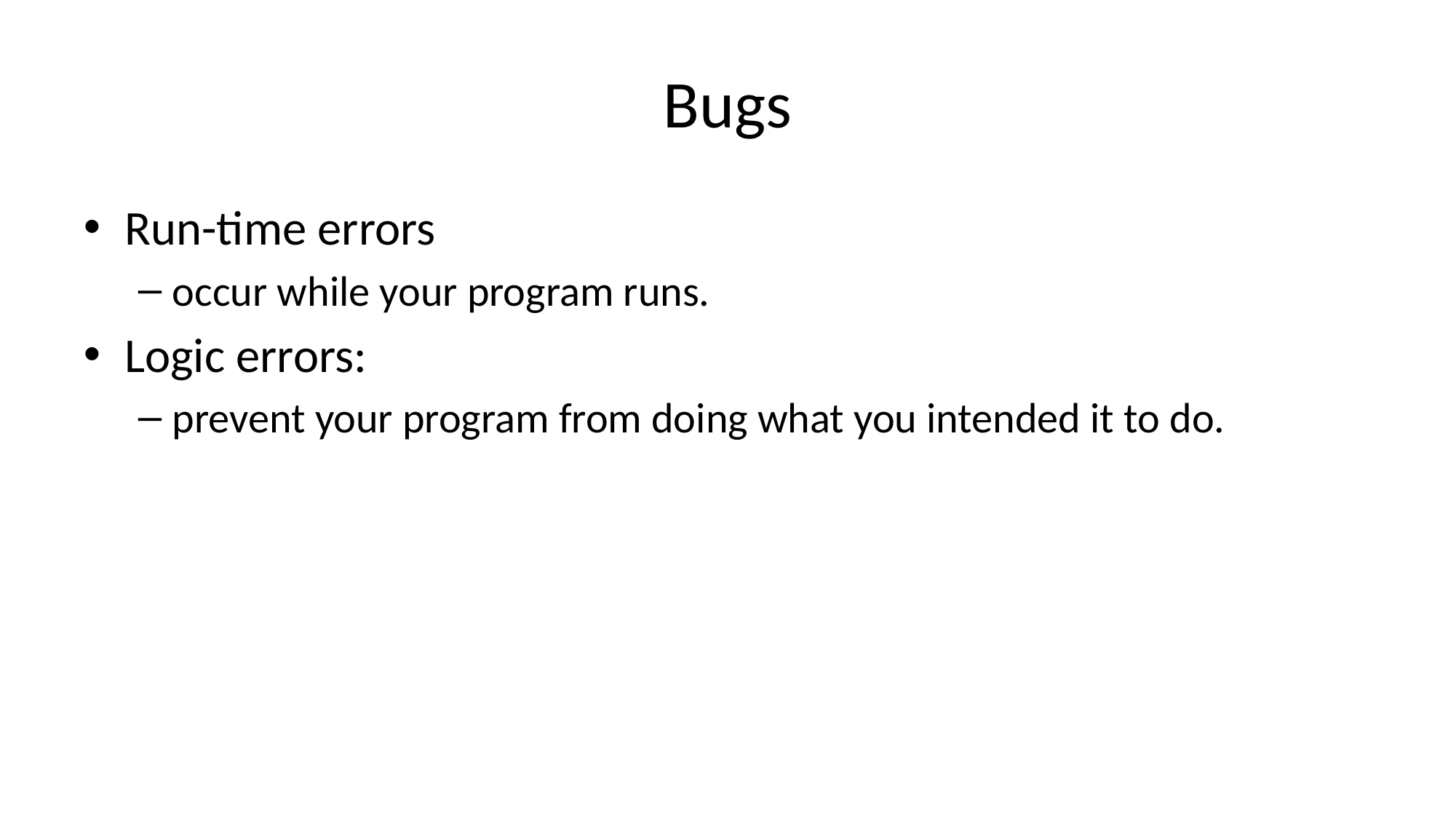

# Bugs
Run-time errors
occur while your program runs.
Logic errors:
prevent your program from doing what you intended it to do.